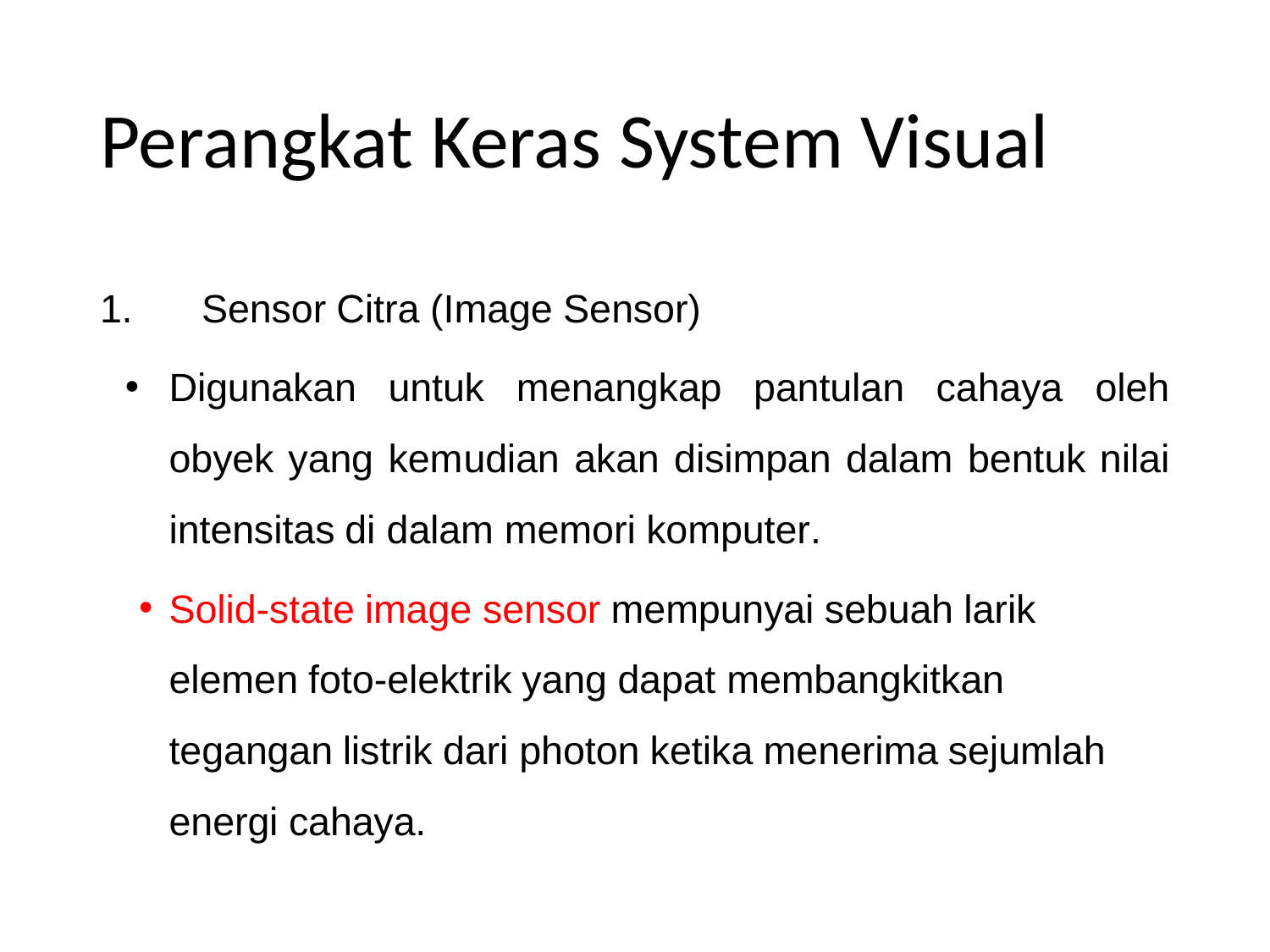

# Perangkat Keras System Visual
1.	Sensor Citra (Image Sensor)
Digunakan untuk menangkap pantulan cahaya oleh obyek yang kemudian akan disimpan dalam bentuk nilai intensitas di dalam memori komputer.
Solid-state image sensor mempunyai sebuah larik elemen foto-elektrik yang dapat membangkitkan tegangan listrik dari photon ketika menerima sejumlah energi cahaya.